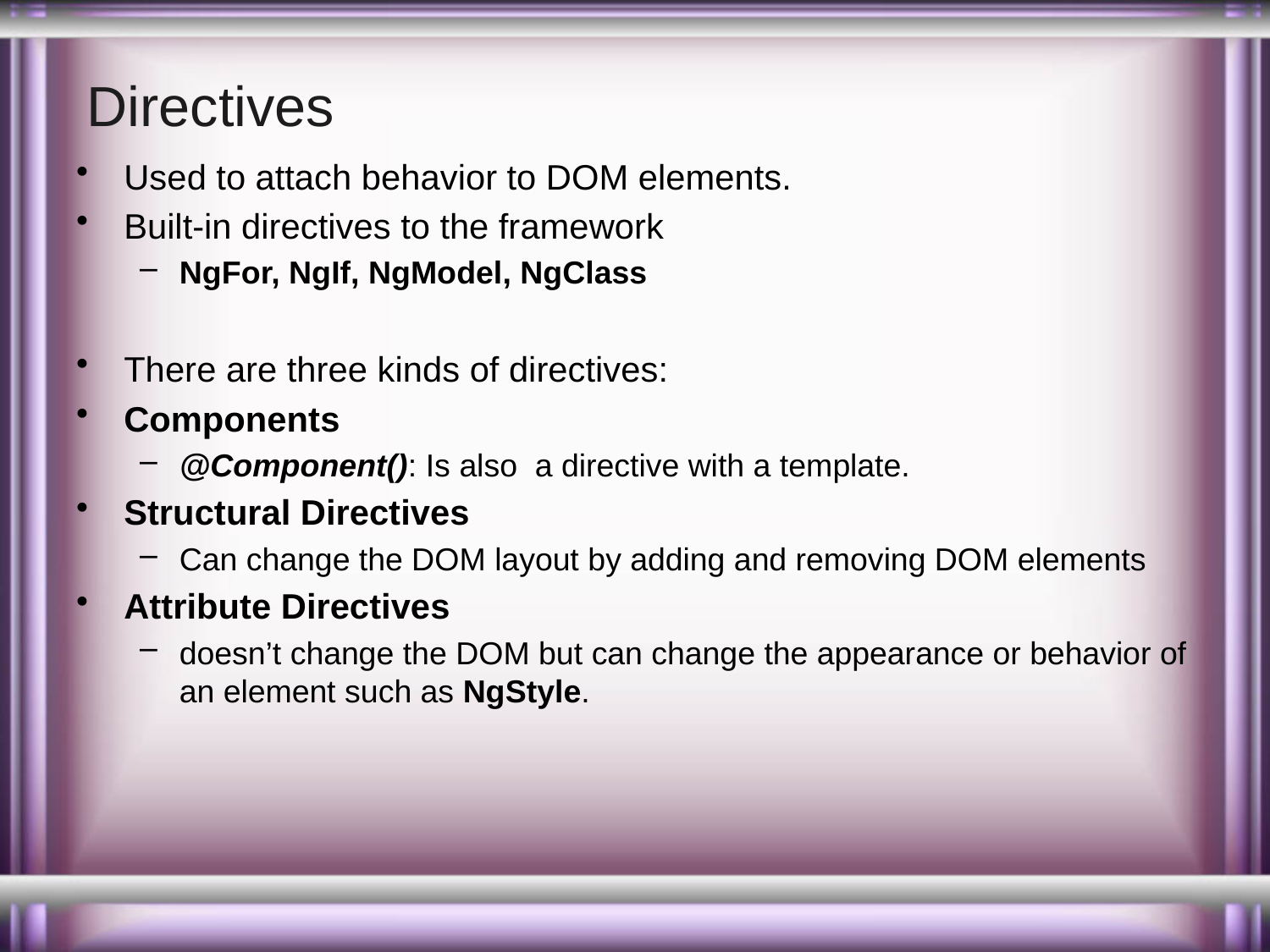

# Directives
Used to attach behavior to DOM elements.
Built-in directives to the framework
NgFor, NgIf, NgModel, NgClass

There are three kinds of directives:
Components
@Component(): Is also  a directive with a template.
Structural Directives
Can change the DOM layout by adding and removing DOM elements
Attribute Directives
doesn’t change the DOM but can change the appearance or behavior of an element such as NgStyle.